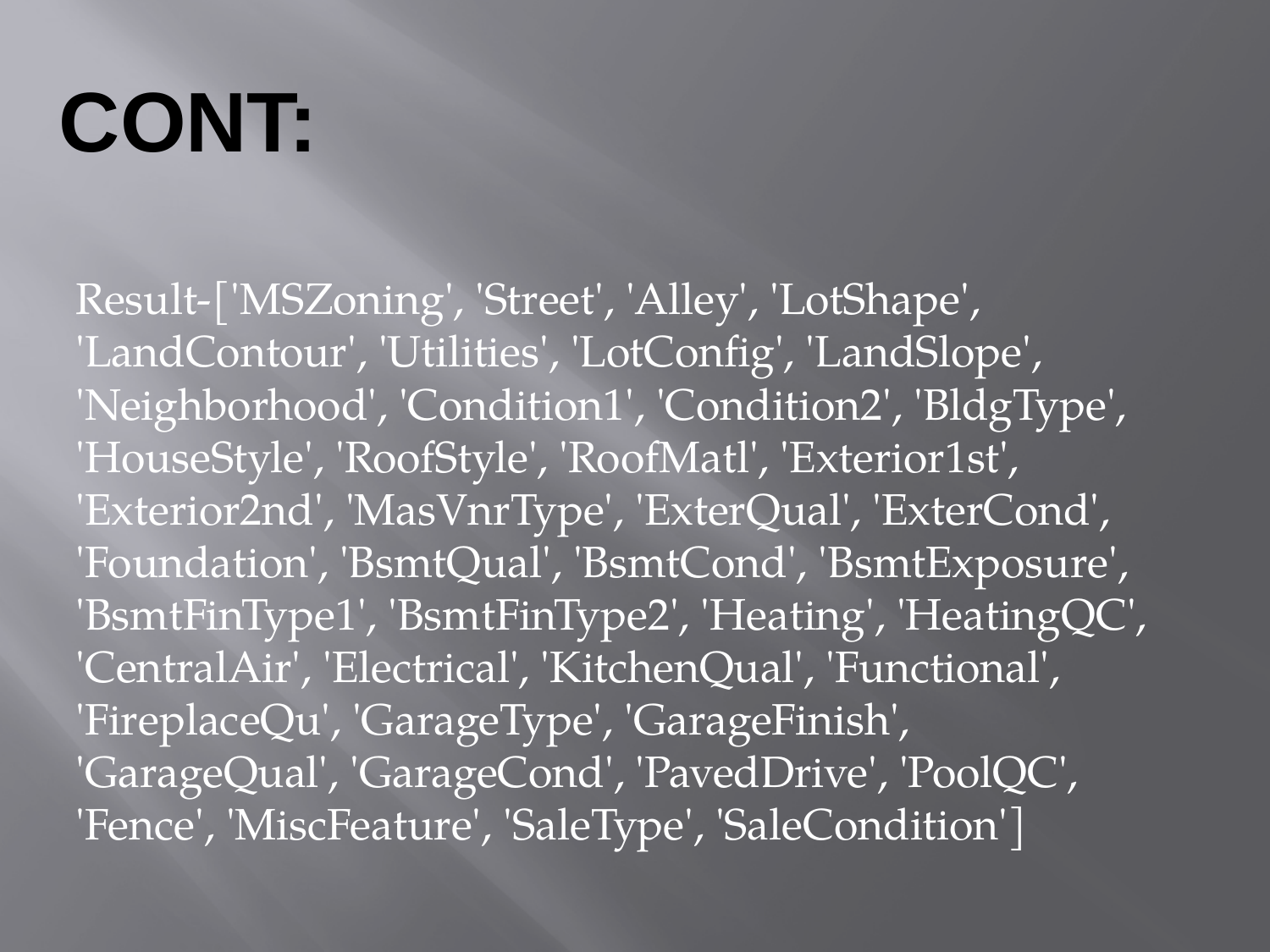

# Cont:
Result-['MSZoning', 'Street', 'Alley', 'LotShape', 'LandContour', 'Utilities', 'LotConfig', 'LandSlope', 'Neighborhood', 'Condition1', 'Condition2', 'BldgType', 'HouseStyle', 'RoofStyle', 'RoofMatl', 'Exterior1st', 'Exterior2nd', 'MasVnrType', 'ExterQual', 'ExterCond', 'Foundation', 'BsmtQual', 'BsmtCond', 'BsmtExposure', 'BsmtFinType1', 'BsmtFinType2', 'Heating', 'HeatingQC', 'CentralAir', 'Electrical', 'KitchenQual', 'Functional', 'FireplaceQu', 'GarageType', 'GarageFinish', 'GarageQual', 'GarageCond', 'PavedDrive', 'PoolQC', 'Fence', 'MiscFeature', 'SaleType', 'SaleCondition']